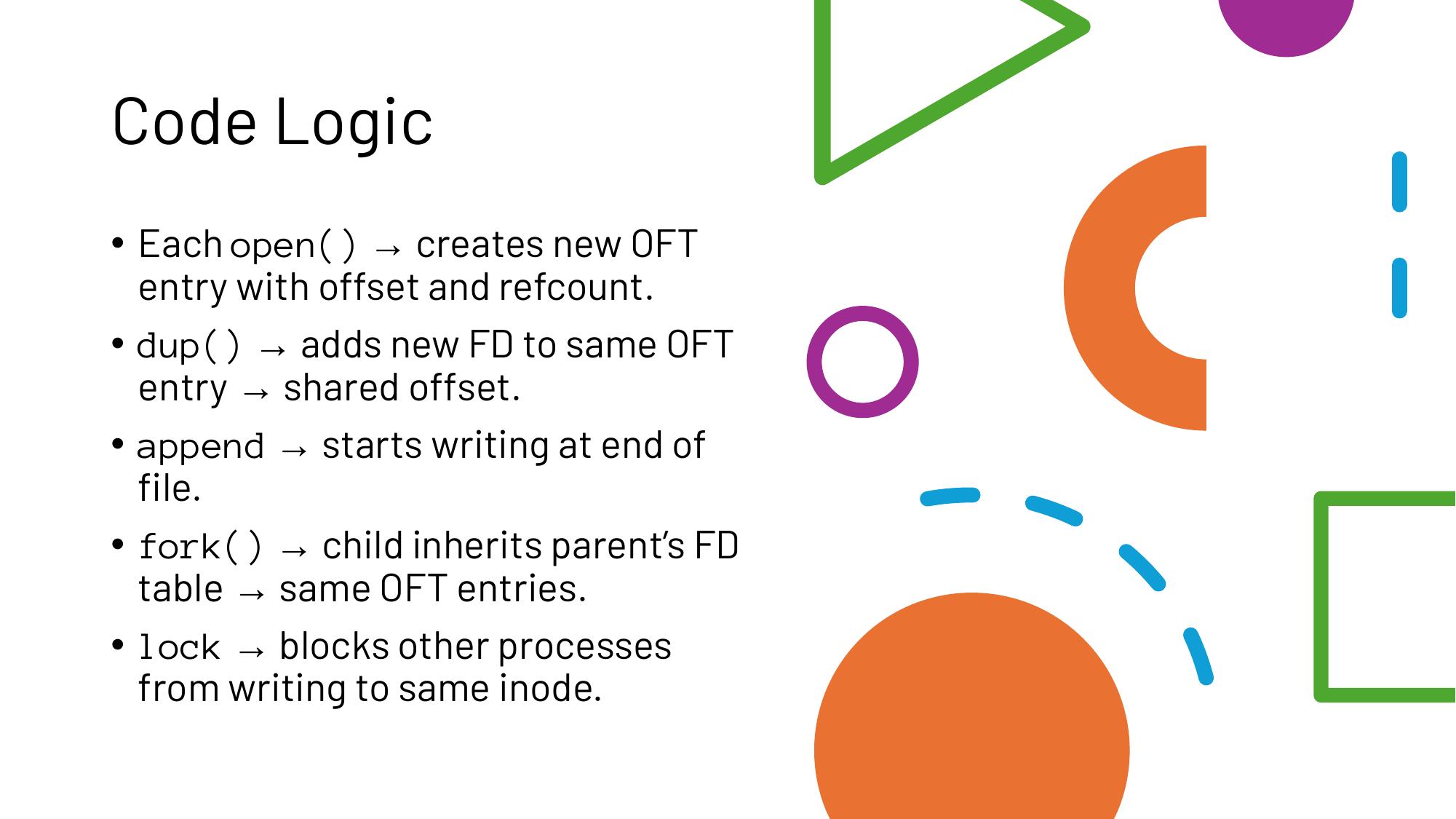

# Code Logic

Each open() → creates new OFT entry with offset and refcount.
dup() → adds new FD to same OFT entry → shared offset.
append → starts writing at end of file.
fork() → child inherits parent’s FD table → same OFT entries.
lock → blocks other processes from writing to same inode.